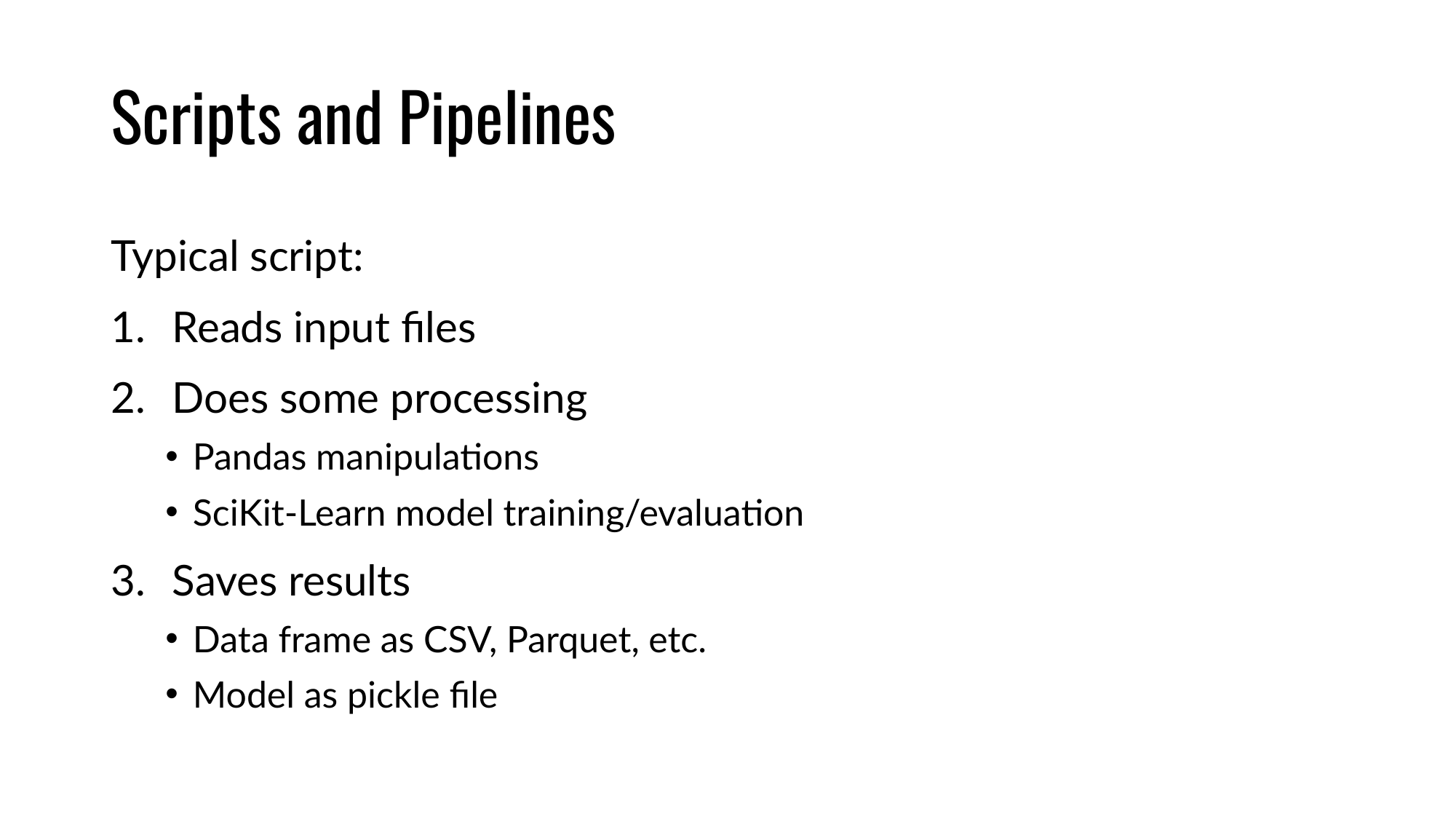

# Scripts and Pipelines
Typical script:
Reads input files
Does some processing
Pandas manipulations
SciKit-Learn model training/evaluation
Saves results
Data frame as CSV, Parquet, etc.
Model as pickle file